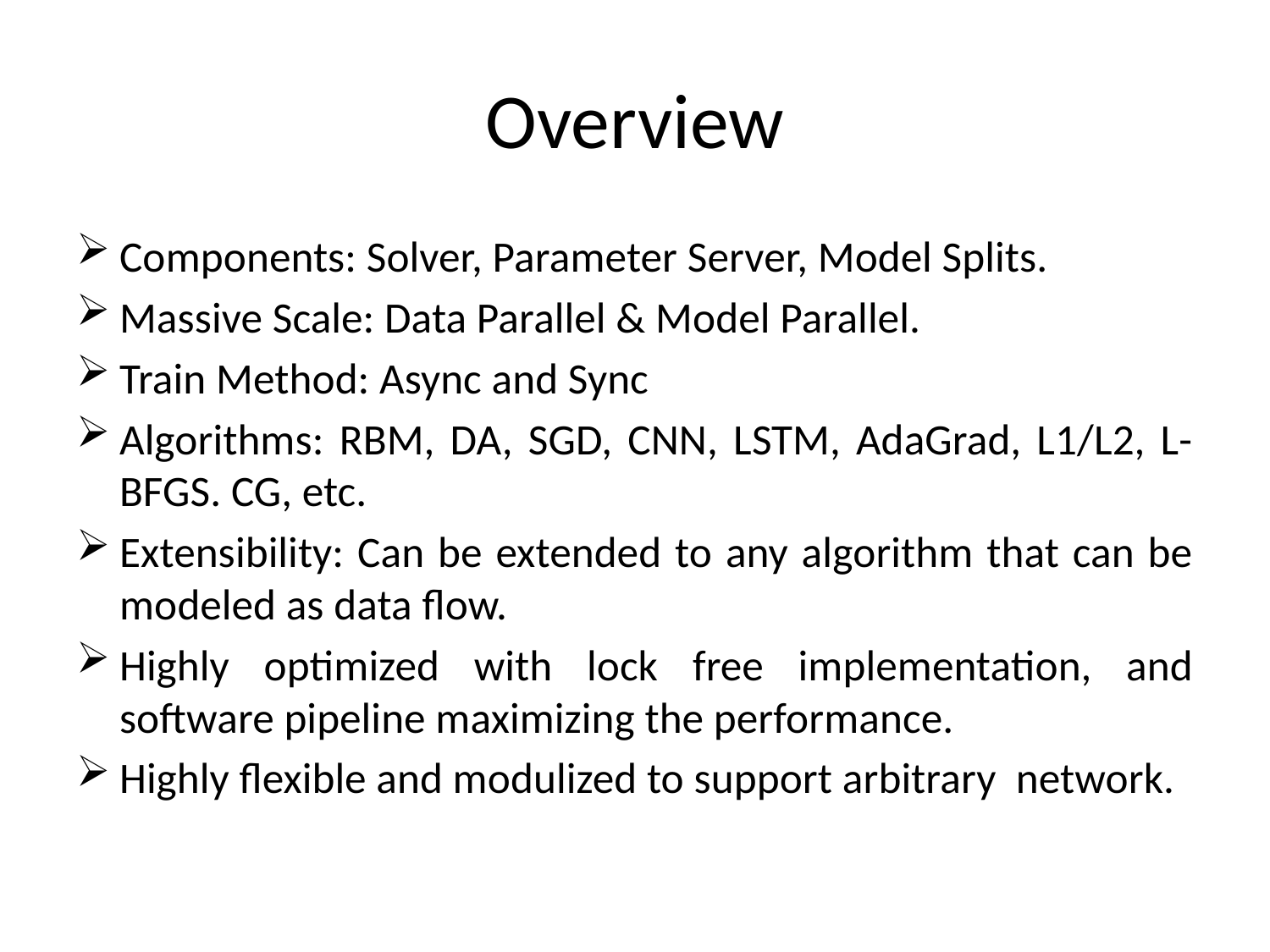

# Overview
Components: Solver, Parameter Server, Model Splits.
Massive Scale: Data Parallel & Model Parallel.
Train Method: Async and Sync
Algorithms: RBM, DA, SGD, CNN, LSTM, AdaGrad, L1/L2, L-BFGS. CG, etc.
Extensibility: Can be extended to any algorithm that can be modeled as data flow.
Highly optimized with lock free implementation, and software pipeline maximizing the performance.
Highly flexible and modulized to support arbitrary  network.